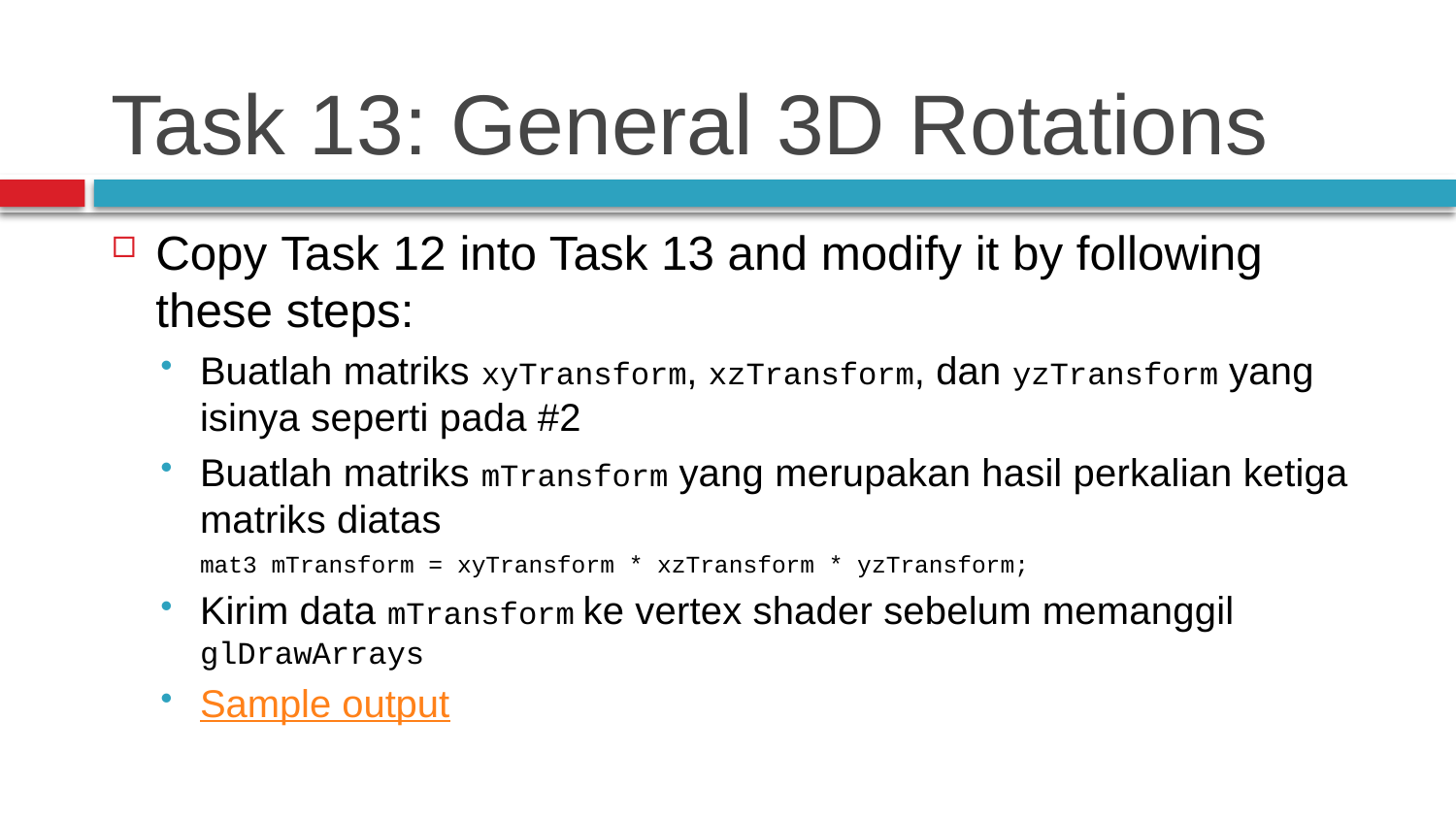

# Task 13: General 3D Rotations
Copy Task 12 into Task 13 and modify it by following these steps:
Buatlah matriks xyTransform, xzTransform, dan yzTransform yang isinya seperti pada #2
Buatlah matriks mTransform yang merupakan hasil perkalian ketiga matriks diatas
		mat3 mTransform = xyTransform * xzTransform * yzTransform;
Kirim data mTransform ke vertex shader sebelum memanggil glDrawArrays
Sample output